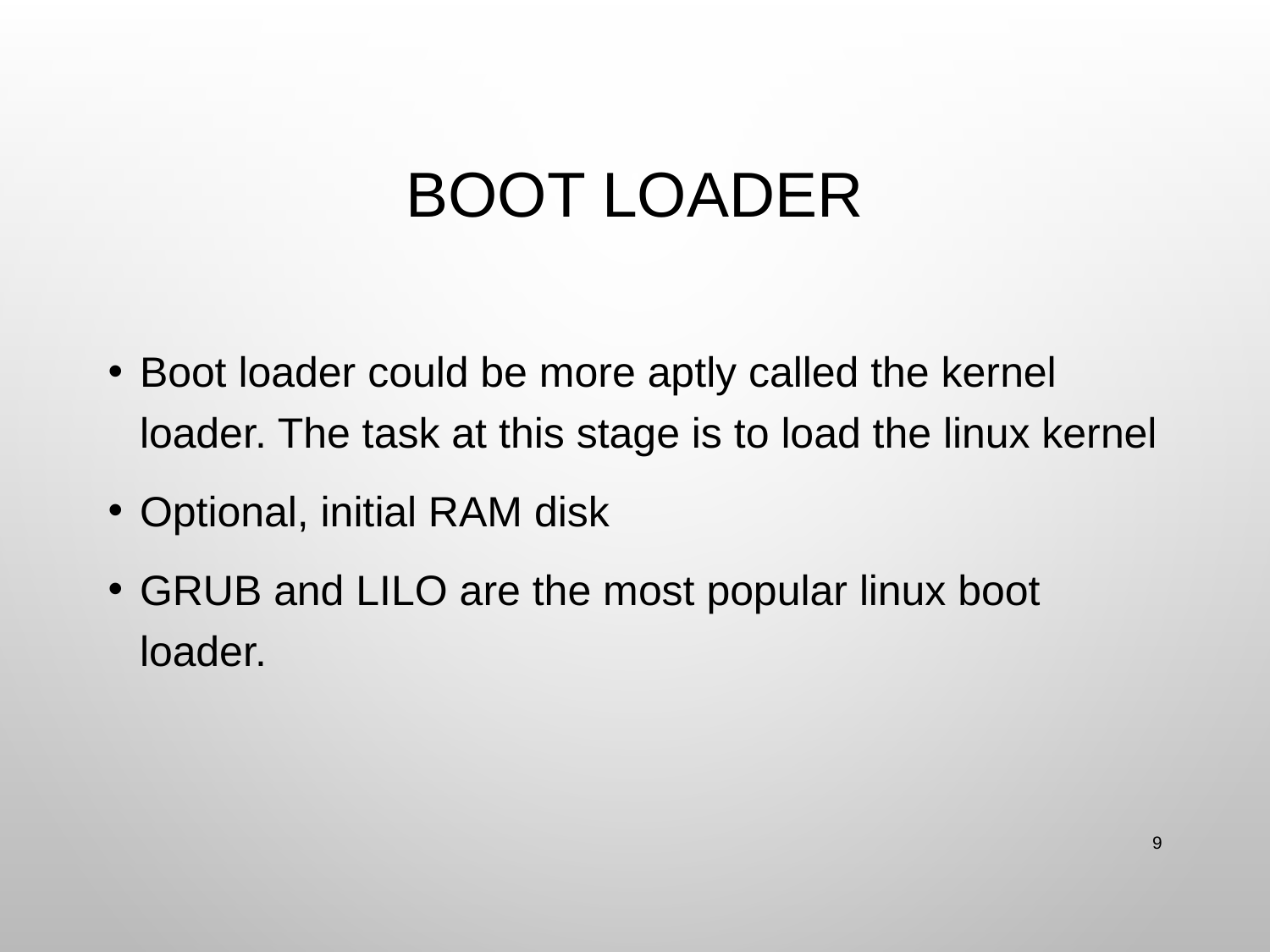

# Boot loader
Boot loader could be more aptly called the kernel loader. The task at this stage is to load the linux kernel
Optional, initial RAM disk
GRUB and LILO are the most popular linux boot loader.
9